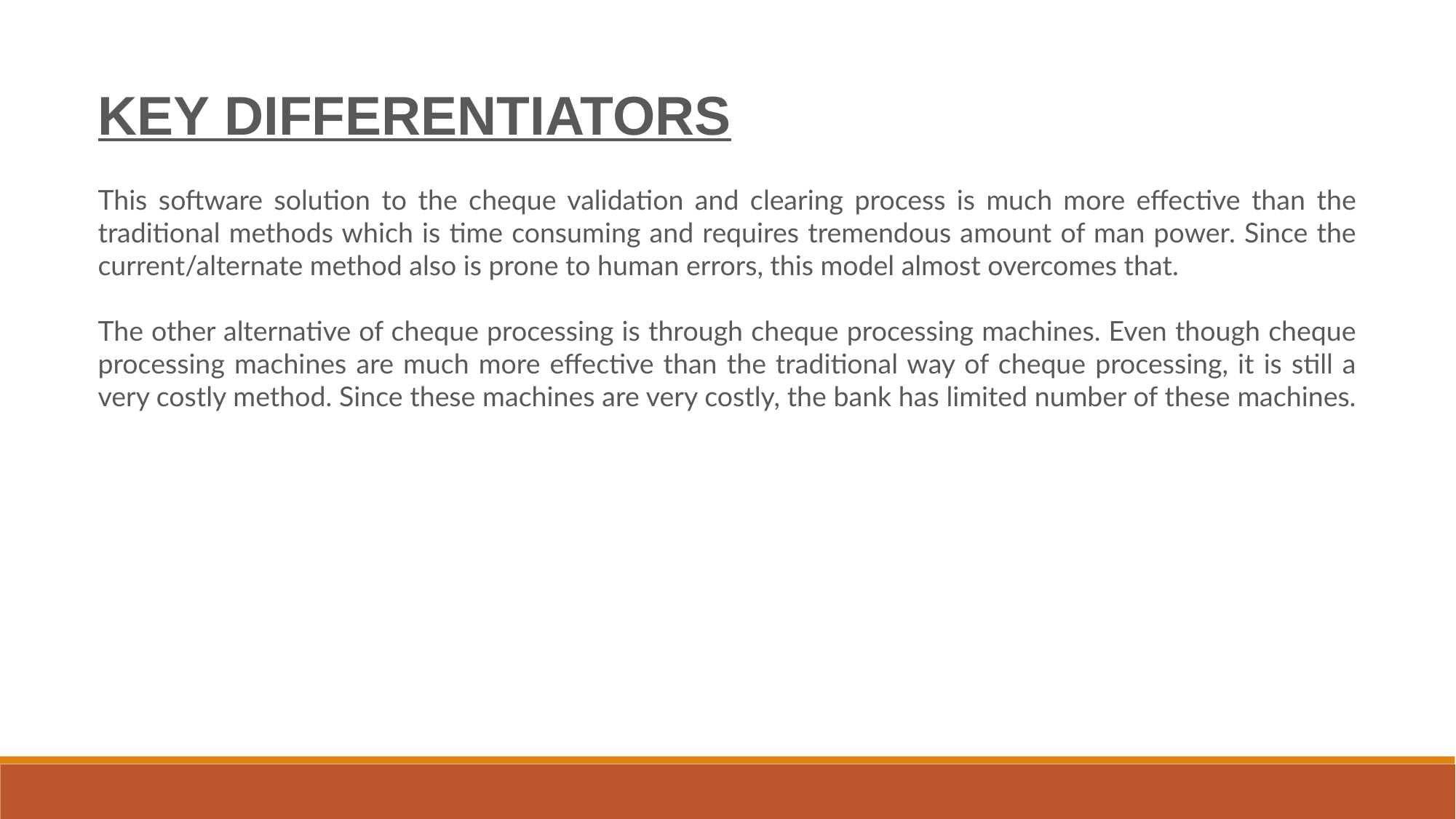

KEY DIFFERENTIATORS
This software solution to the cheque validation and clearing process is much more effective than the traditional methods which is time consuming and requires tremendous amount of man power. Since the current/alternate method also is prone to human errors, this model almost overcomes that.

The other alternative of cheque processing is through cheque processing machines. Even though cheque processing machines are much more effective than the traditional way of cheque processing, it is still a very costly method. Since these machines are very costly, the bank has limited number of these machines.